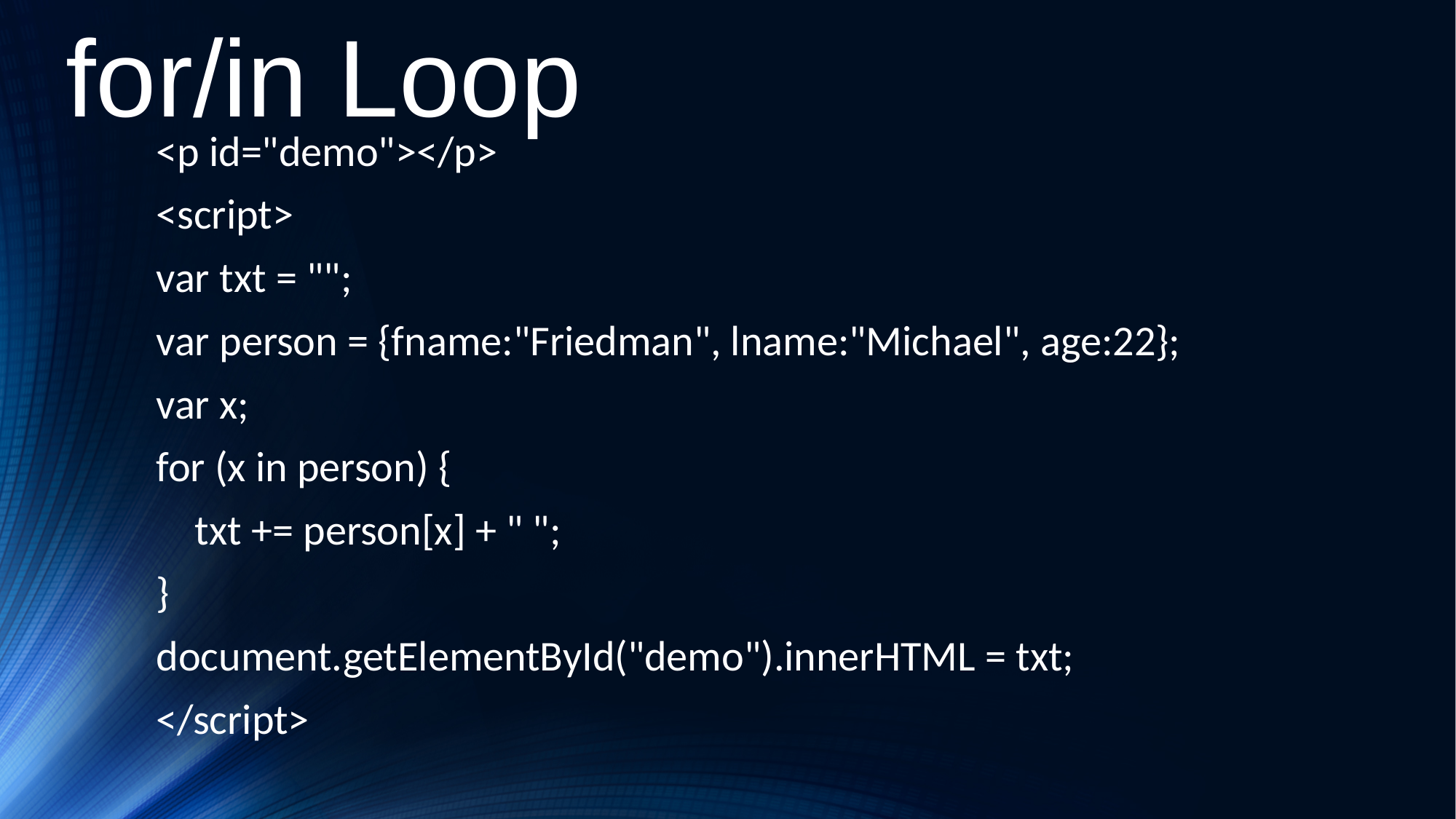

for/in Loop

<p id="demo"></p>
<script>
var txt = "";
var person = {fname:"Friedman", lname:"Michael", age:22};
var x;
for (x in person) {
    txt += person[x] + " ";
}
document.getElementById("demo").innerHTML = txt;
</script>